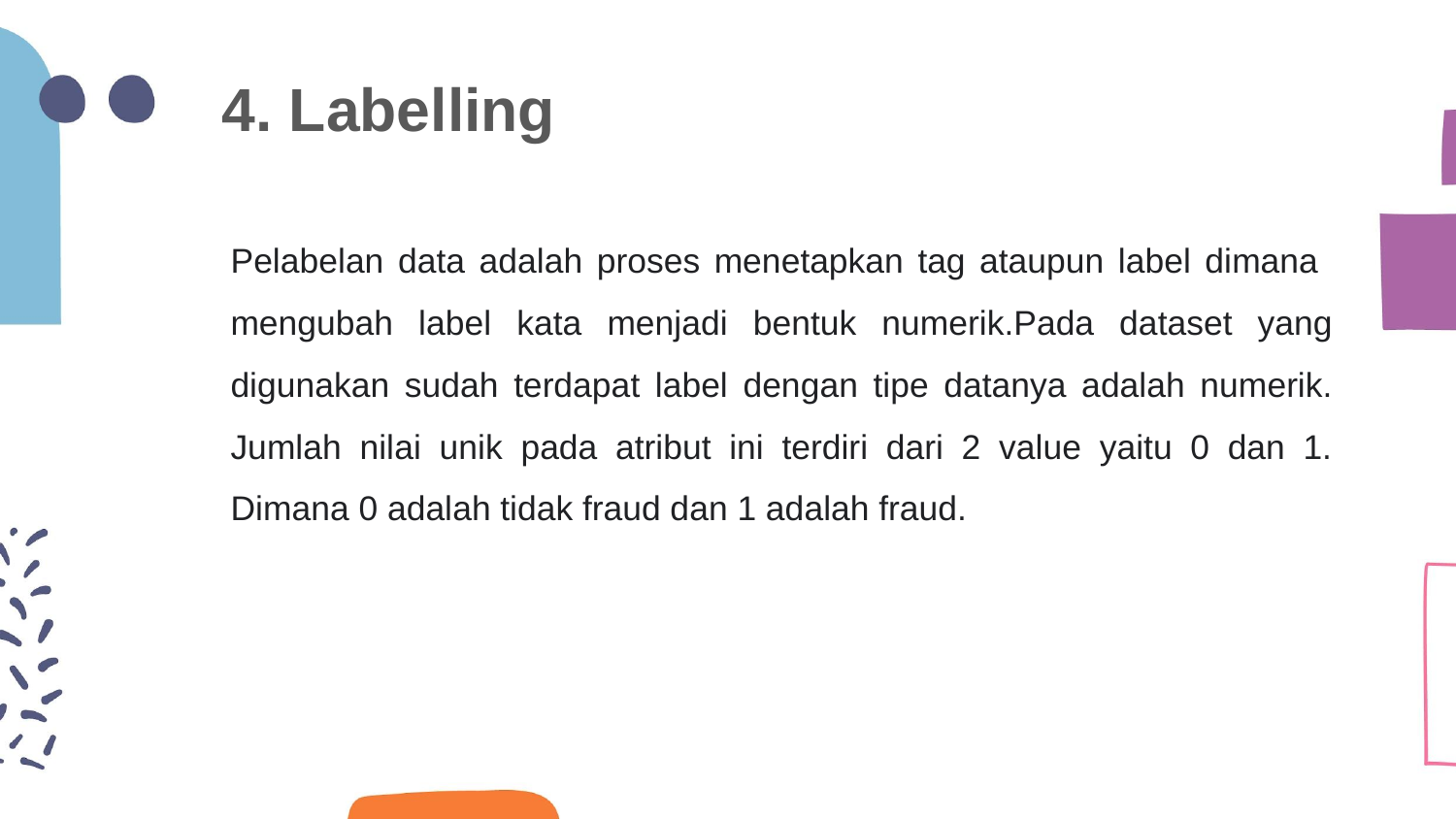

4. Labelling
Pelabelan data adalah proses menetapkan tag ataupun label dimana  mengubah label kata menjadi bentuk numerik.Pada dataset yang digunakan sudah terdapat label dengan tipe datanya adalah numerik. Jumlah nilai unik pada atribut ini terdiri dari 2 value yaitu 0 dan 1. Dimana 0 adalah tidak fraud dan 1 adalah fraud.